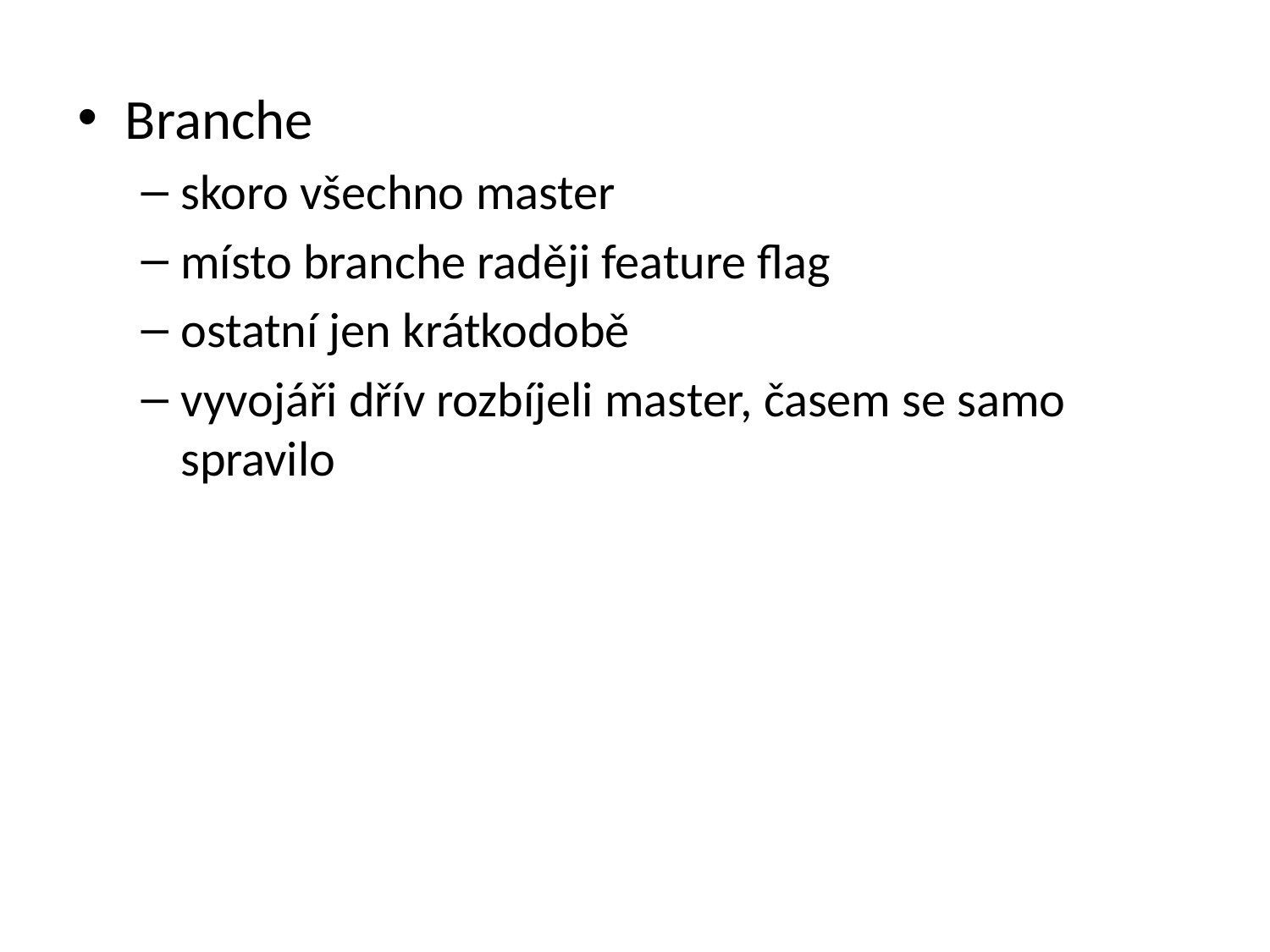

Branche
skoro všechno master
místo branche raději feature flag
ostatní jen krátkodobě
vyvojáři dřív rozbíjeli master, časem se samo spravilo